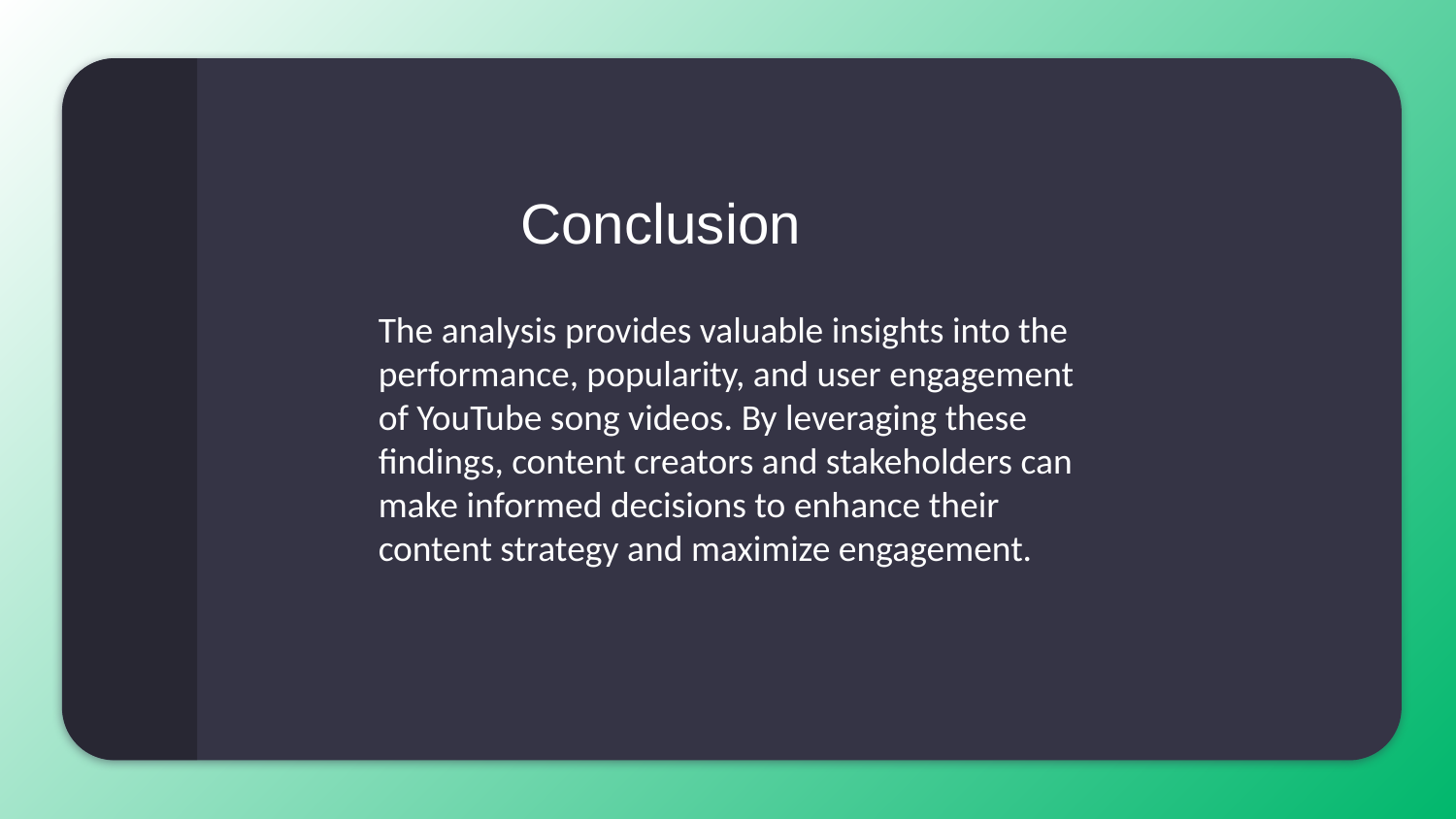

Conclusion
The analysis provides valuable insights into the performance, popularity, and user engagement of YouTube song videos. By leveraging these findings, content creators and stakeholders can make informed decisions to enhance their content strategy and maximize engagement.